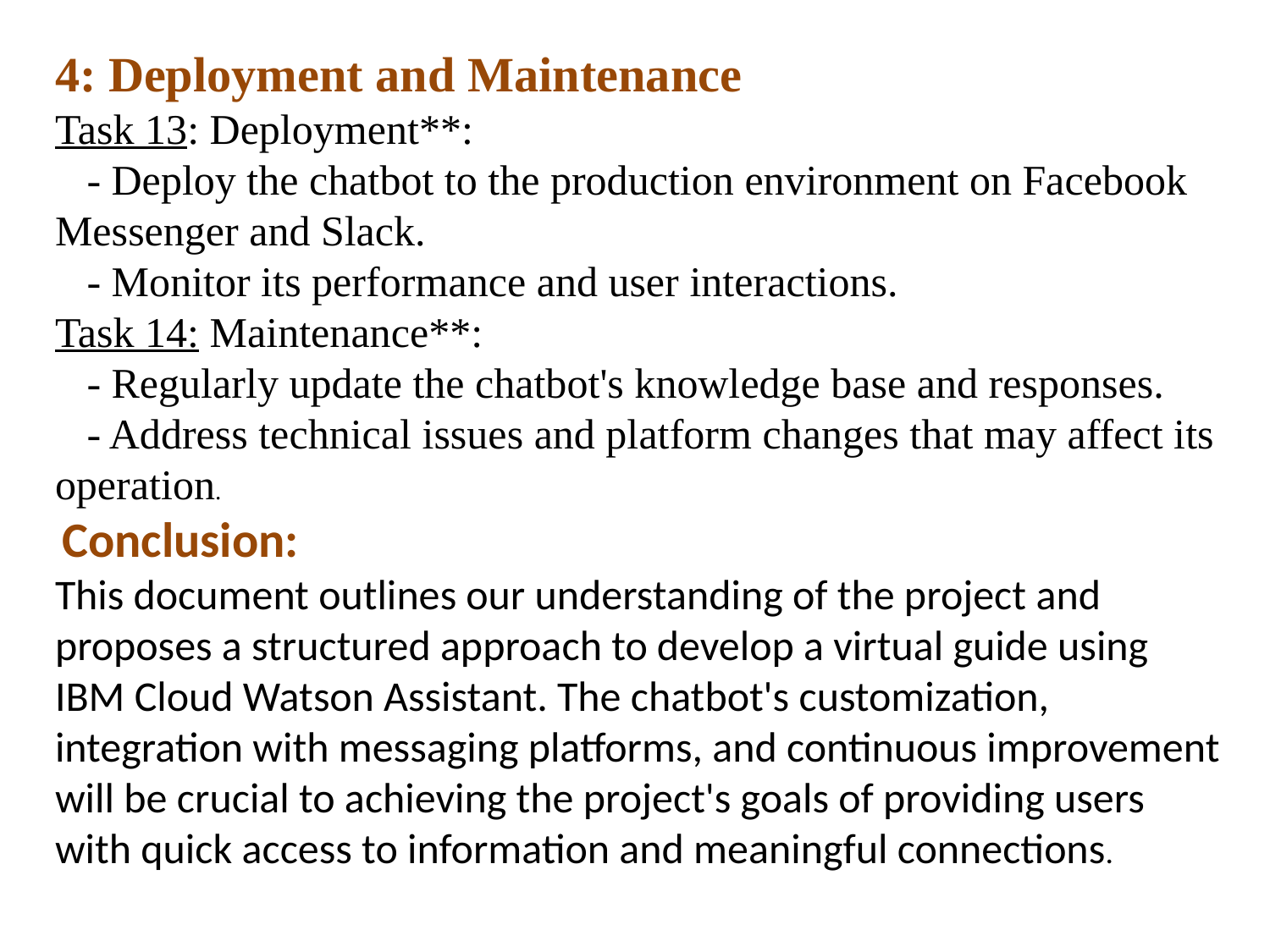

4: Deployment and Maintenance
Task 13: Deployment**:
   - Deploy the chatbot to the production environment on Facebook Messenger and Slack.
   - Monitor its performance and user interactions.
Task 14: Maintenance**:
   - Regularly update the chatbot's knowledge base and responses.
   - Address technical issues and platform changes that may affect its operation.
 Conclusion:
This document outlines our understanding of the project and proposes a structured approach to develop a virtual guide using IBM Cloud Watson Assistant. The chatbot's customization, integration with messaging platforms, and continuous improvement will be crucial to achieving the project's goals of providing users with quick access to information and meaningful connections.